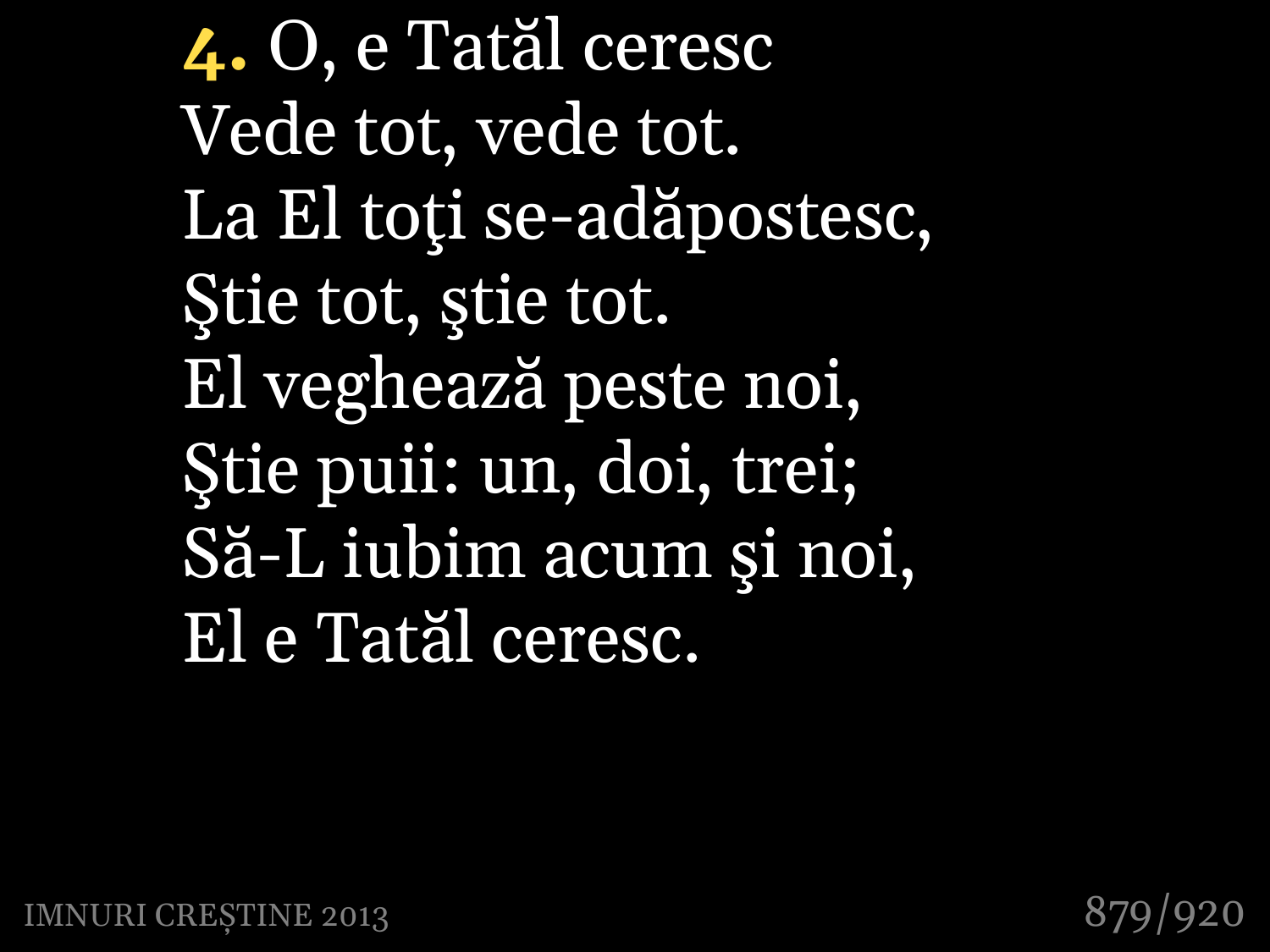

4. O, e Tatăl ceresc
Vede tot, vede tot.
La El toţi se-adăpostesc,
Ştie tot, ştie tot.
El veghează peste noi,
Ştie puii: un, doi, trei;
Să-L iubim acum şi noi,
El e Tatăl ceresc.
879/920
IMNURI CREȘTINE 2013